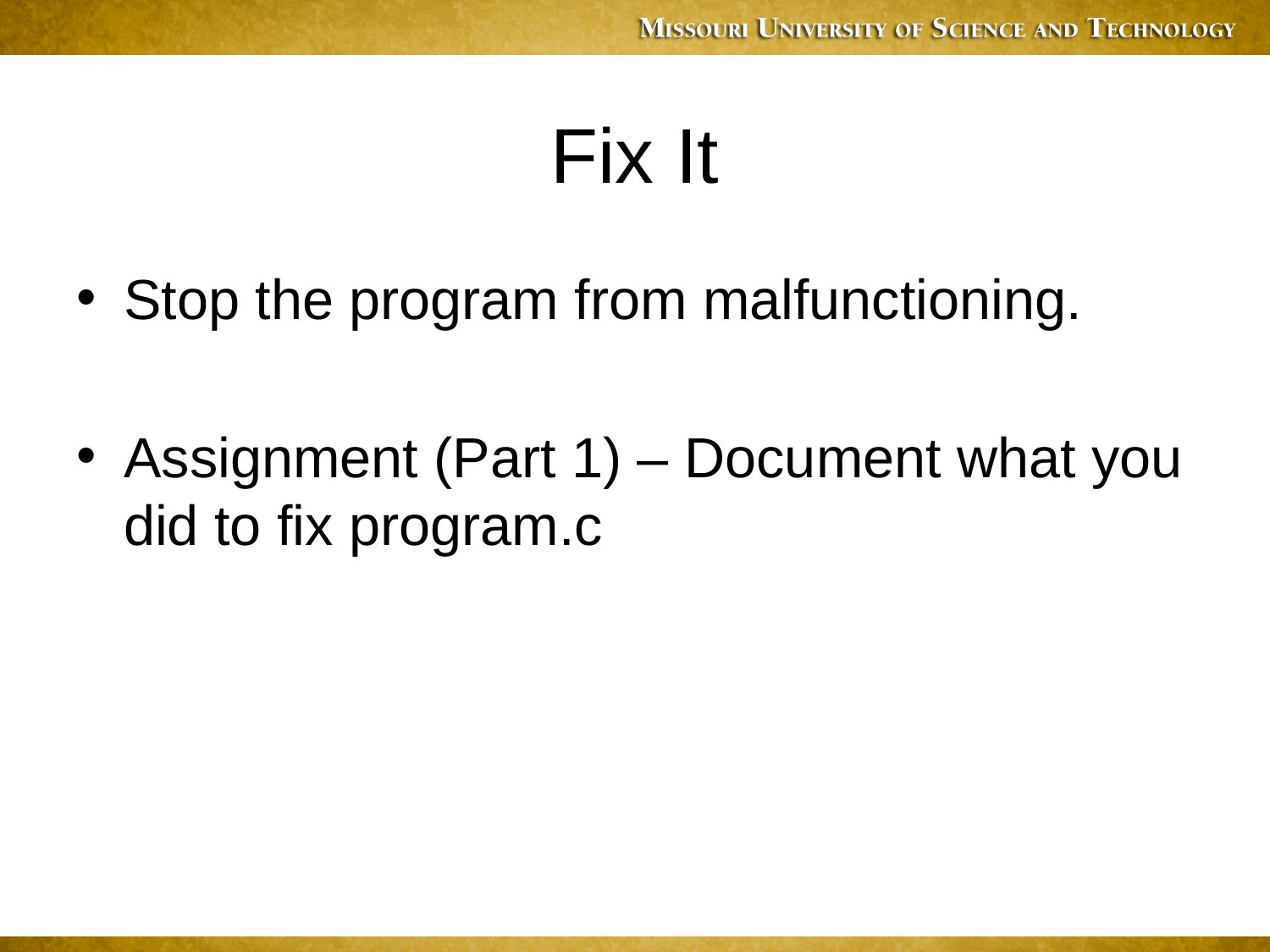

# Fix It
Stop the program from malfunctioning.

Assignment (Part 1) – Document what you did to fix program.c